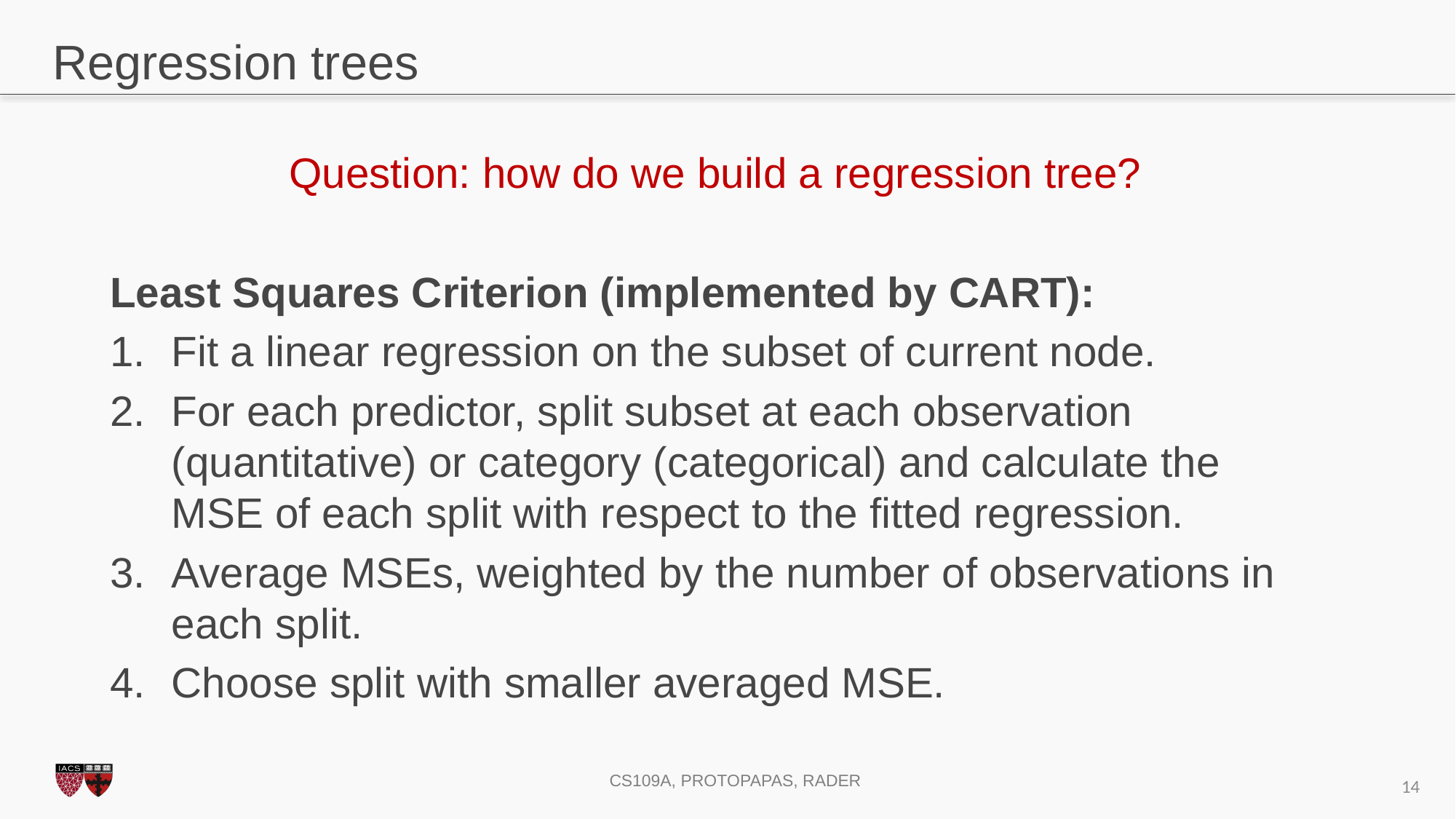

# Regression trees
Question: how do we build a regression tree?

Least Squares Criterion (implemented by CART):
Fit a linear regression on the subset of current node.
For each predictor, split subset at each observation (quantitative) or category (categorical) and calculate the MSE of each split with respect to the fitted regression.
Average MSEs, weighted by the number of observations in each split.
Choose split with smaller averaged MSE.
14